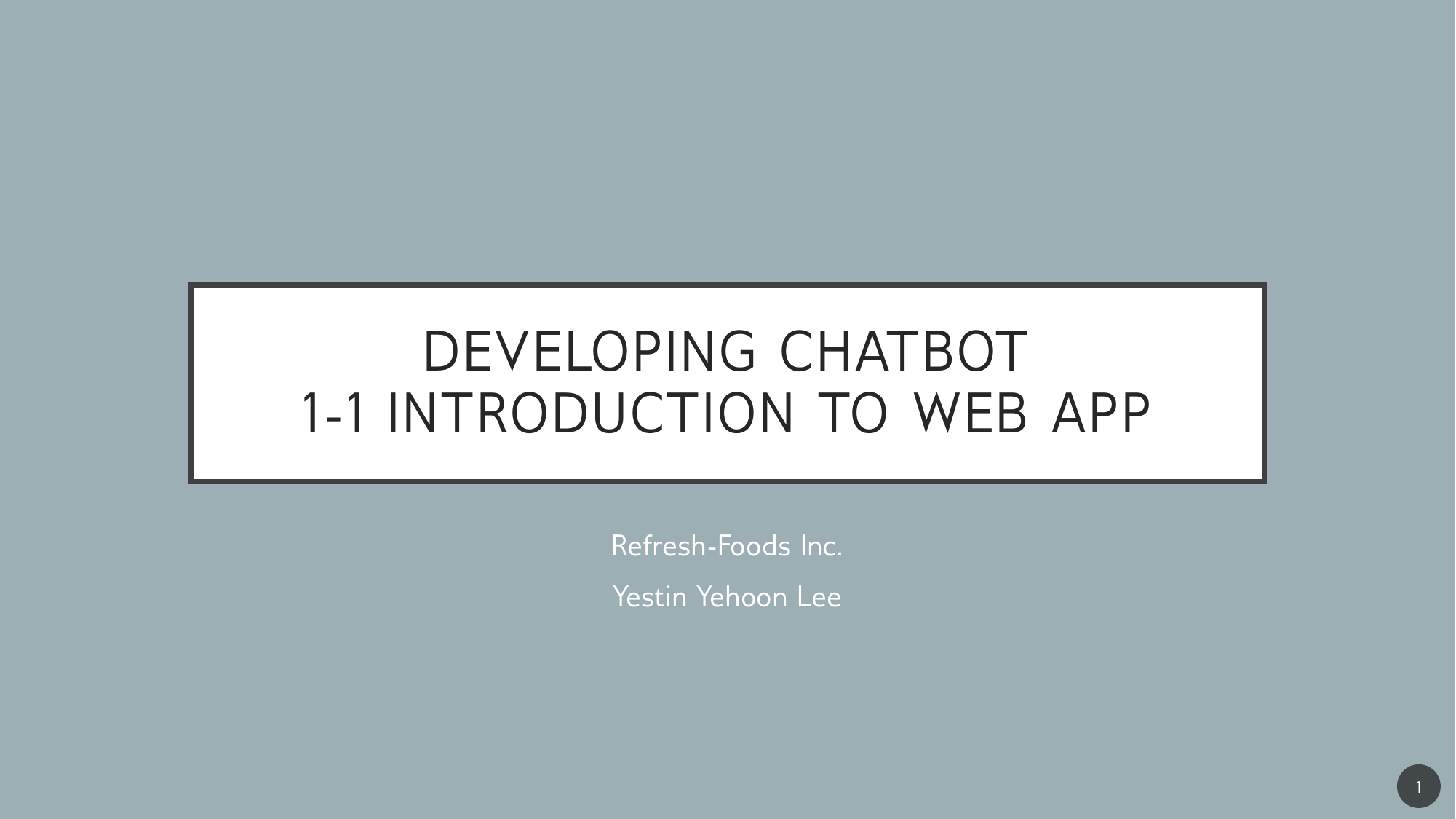

# Developing ChatBot 1-1 Introduction to Web App
Refresh-Foods Inc.
Yestin Yehoon Lee
1